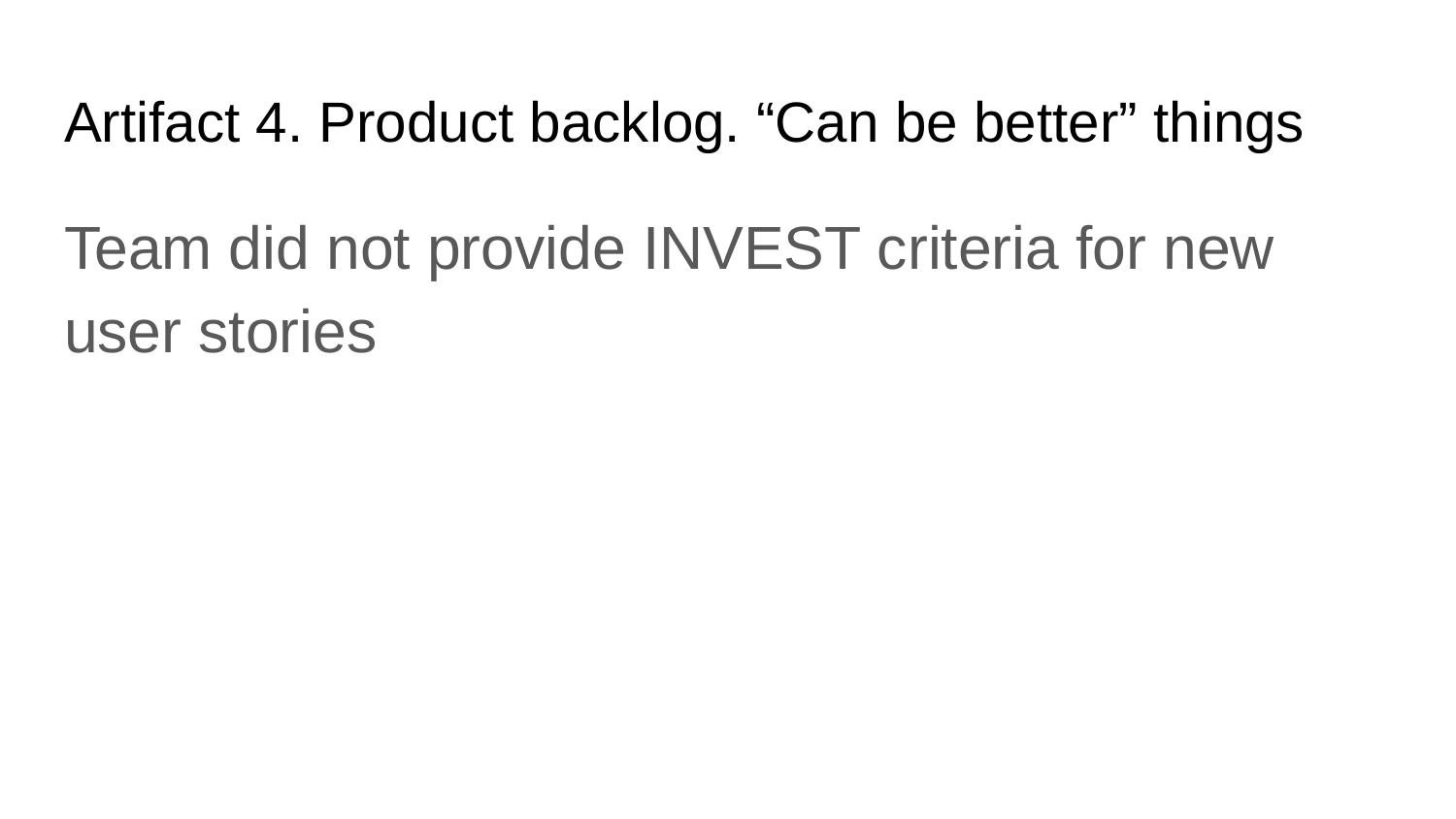

# Artifact 4. Product backlog. “Can be better” things
Team did not provide INVEST criteria for new user stories